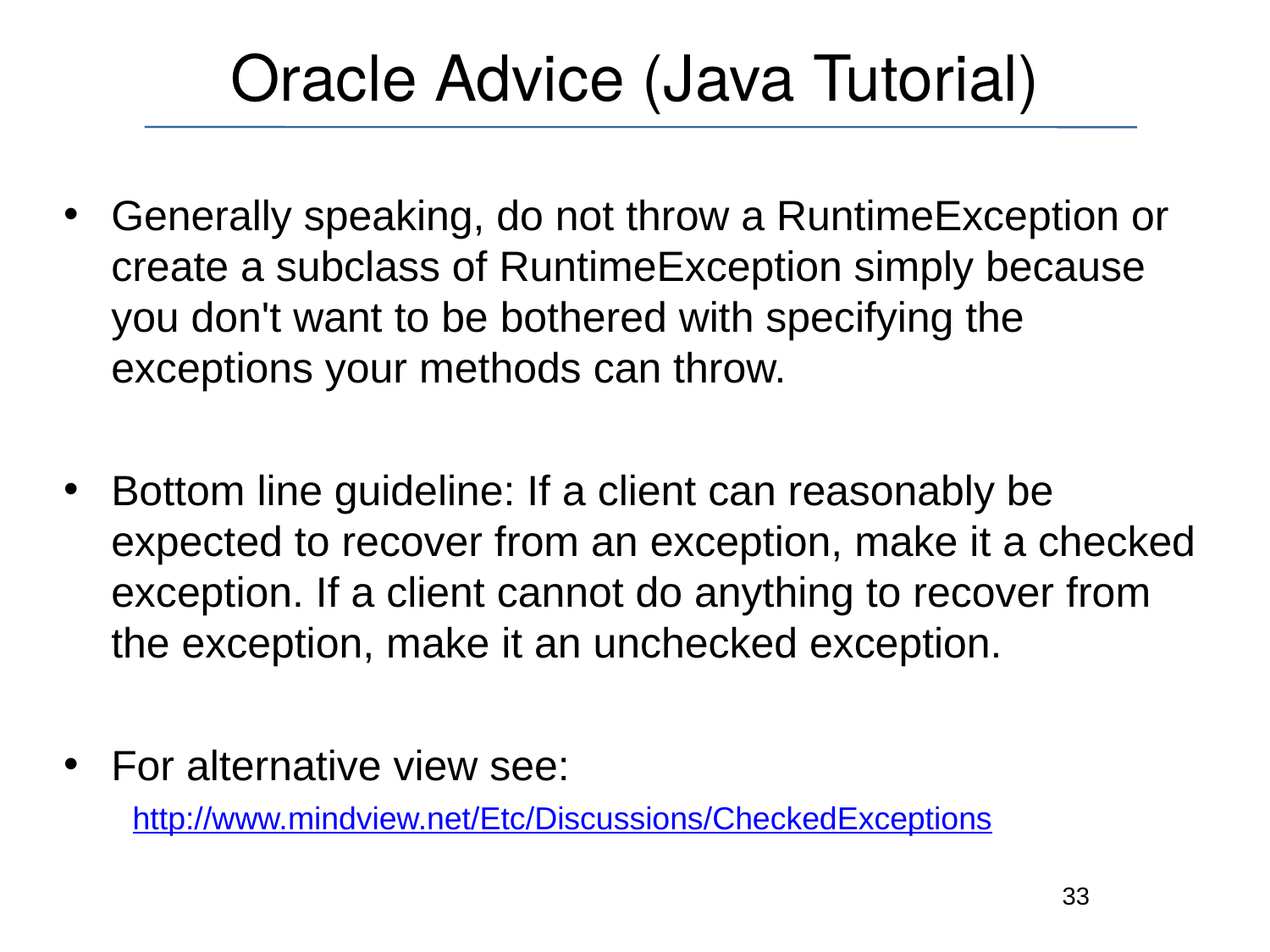

# Oracle Advice (Java Tutorial)

Generally speaking, do not throw a RuntimeException or create a subclass of RuntimeException simply because you don't want to be bothered with specifying the exceptions your methods can throw.

Bottom line guideline: If a client can reasonably be expected to recover from an exception, make it a checked exception. If a client cannot do anything to recover from the exception, make it an unchecked exception.

For alternative view see:
http://www.mindview.net/Etc/Discussions/CheckedExceptions
33